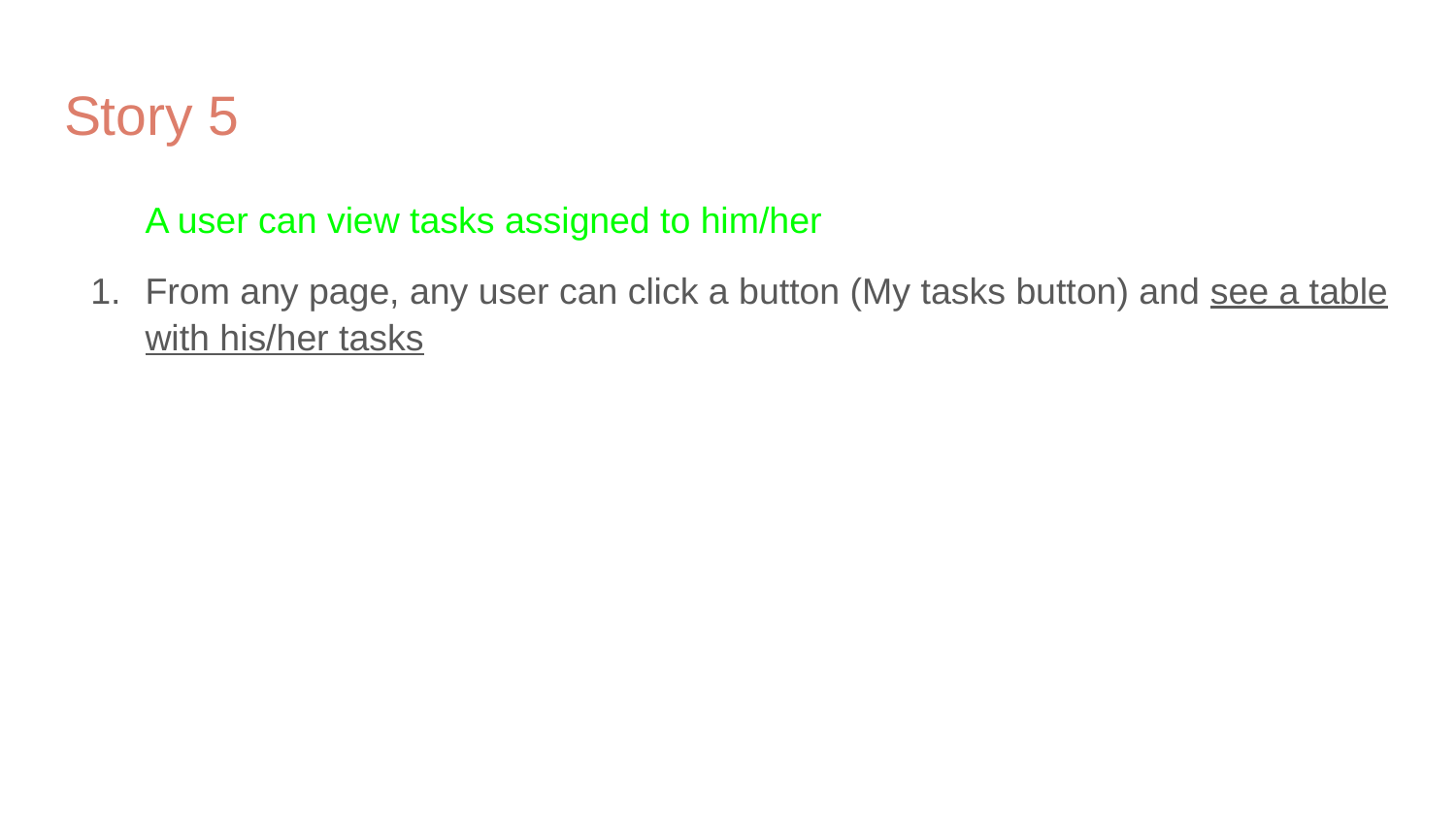

Story 5
A user can view tasks assigned to him/her
From any page, any user can click a button (My tasks button) and see a table with his/her tasks